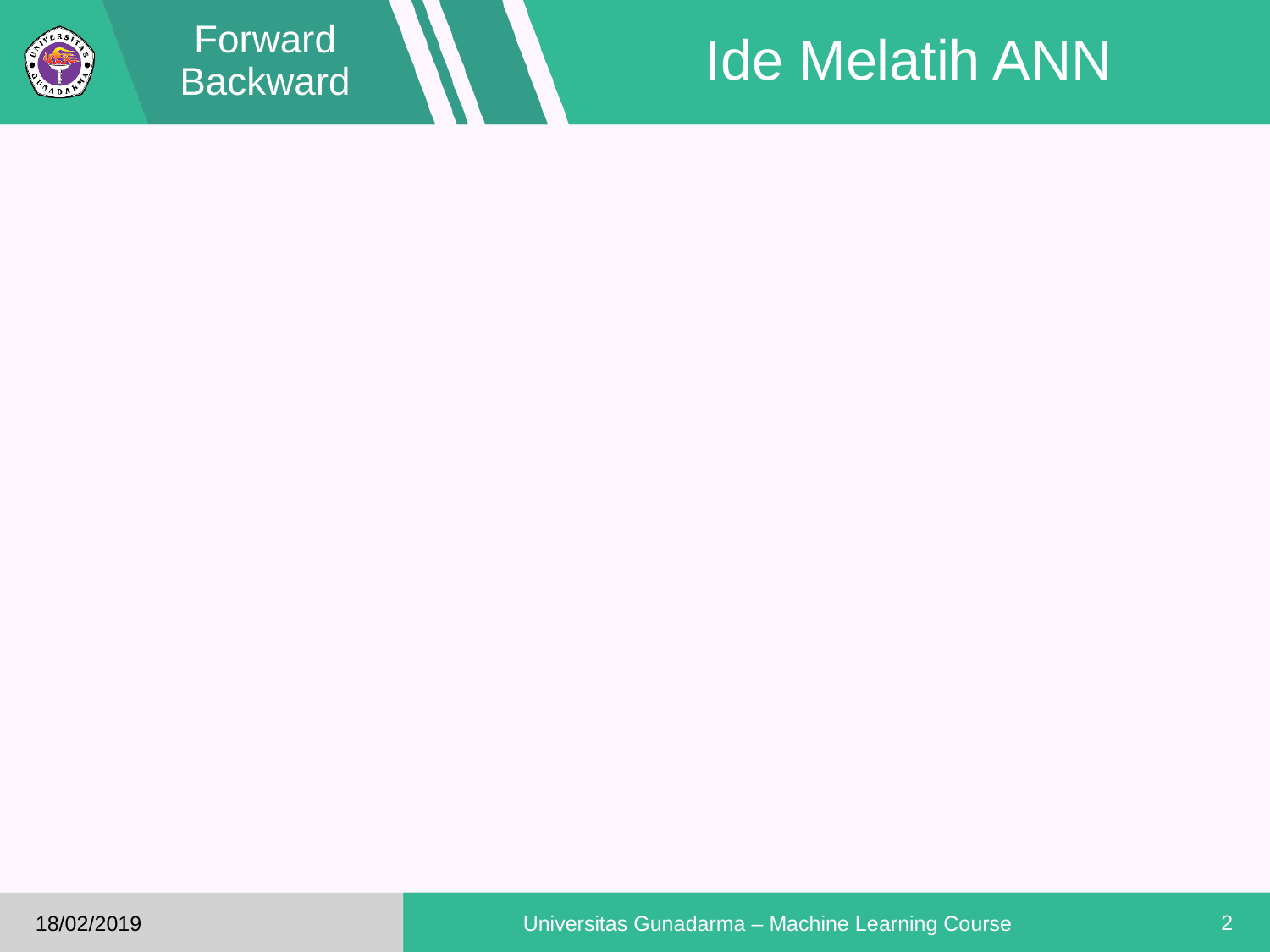

Forward Backward
# Ide Melatih ANN

2
Universitas Gunadarma – Machine Learning Course
18/02/2019